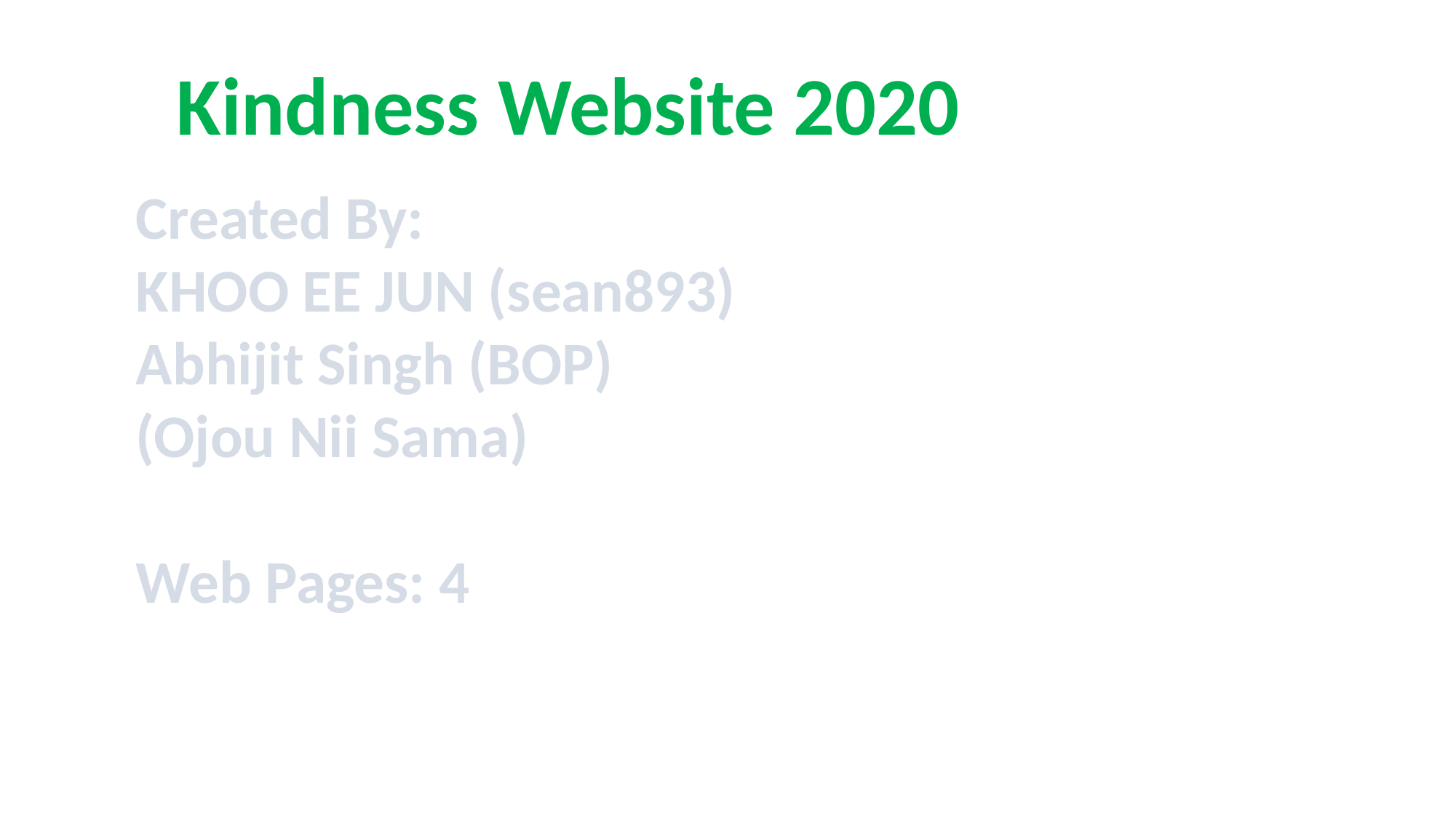

Kindness Website 2020
Created By:
KHOO EE JUN (sean893)
Abhijit Singh (BOP)
(Ojou Nii Sama)

Web Pages: 4